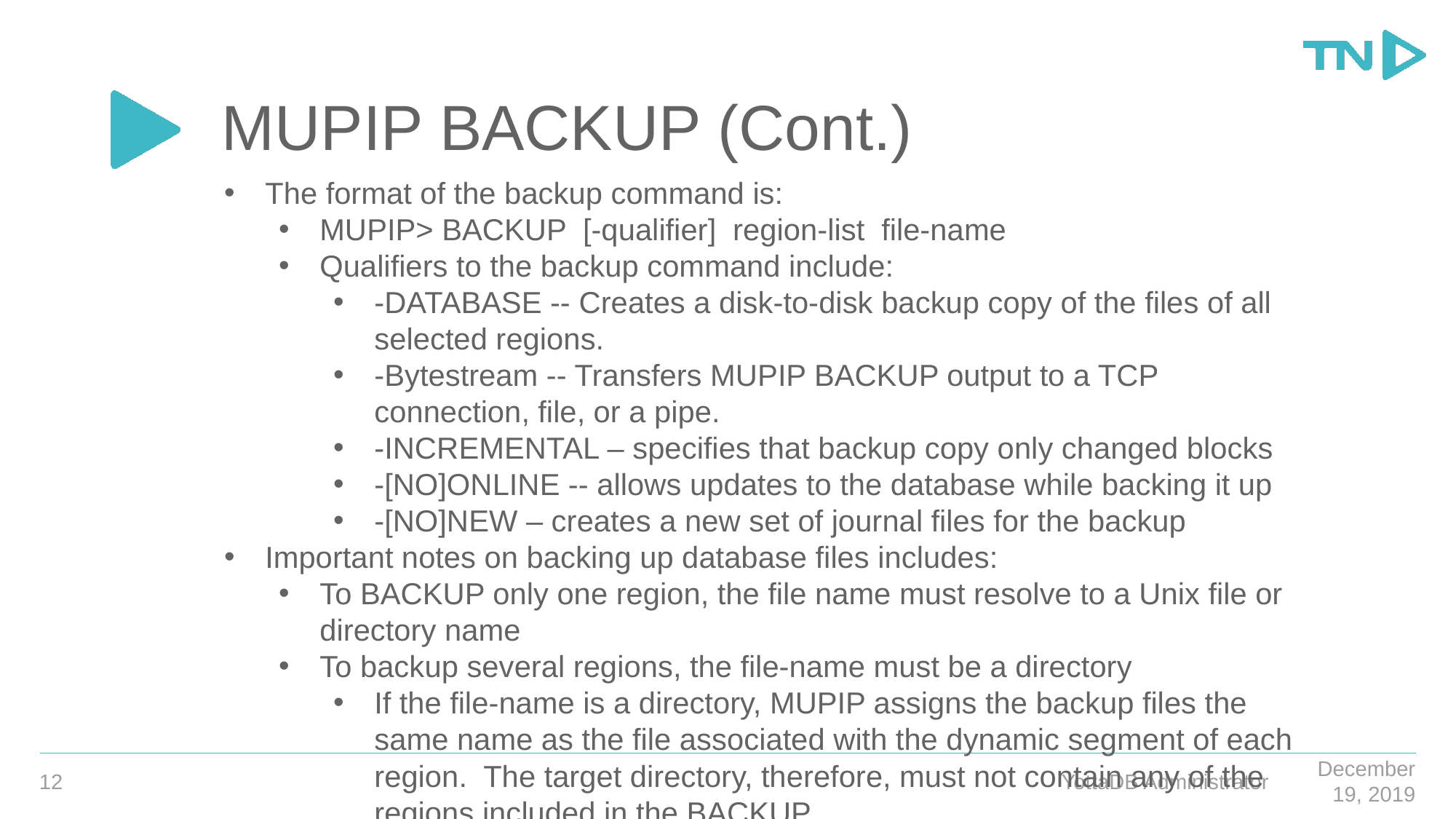

# MUPIP BACKUP (Cont.)
The format of the backup command is:
MUPIP> BACKUP  [-qualifier]  region-list  file-name
Qualifiers to the backup command include:
-DATABASE -- Creates a disk-to-disk backup copy of the files of all selected regions.
-Bytestream -- Transfers MUPIP BACKUP output to a TCP connection, file, or a pipe.
-INCREMENTAL – specifies that backup copy only changed blocks
-[NO]ONLINE -- allows updates to the database while backing it up
-[NO]NEW – creates a new set of journal files for the backup
Important notes on backing up database files includes:
To BACKUP only one region, the file name must resolve to a Unix file or directory name
To backup several regions, the file-name must be a directory
If the file-name is a directory, MUPIP assigns the backup files the same name as the file associated with the dynamic segment of each region.  The target directory, therefore, must not contain any of the regions included in the BACKUP
Incremental backups have to be restored to the database with the mupip restore command. Comprehensive backups can be done using the Unix cp command
Use of “*” to reference all db files

12
YottaDB Administrator
December 19, 2019